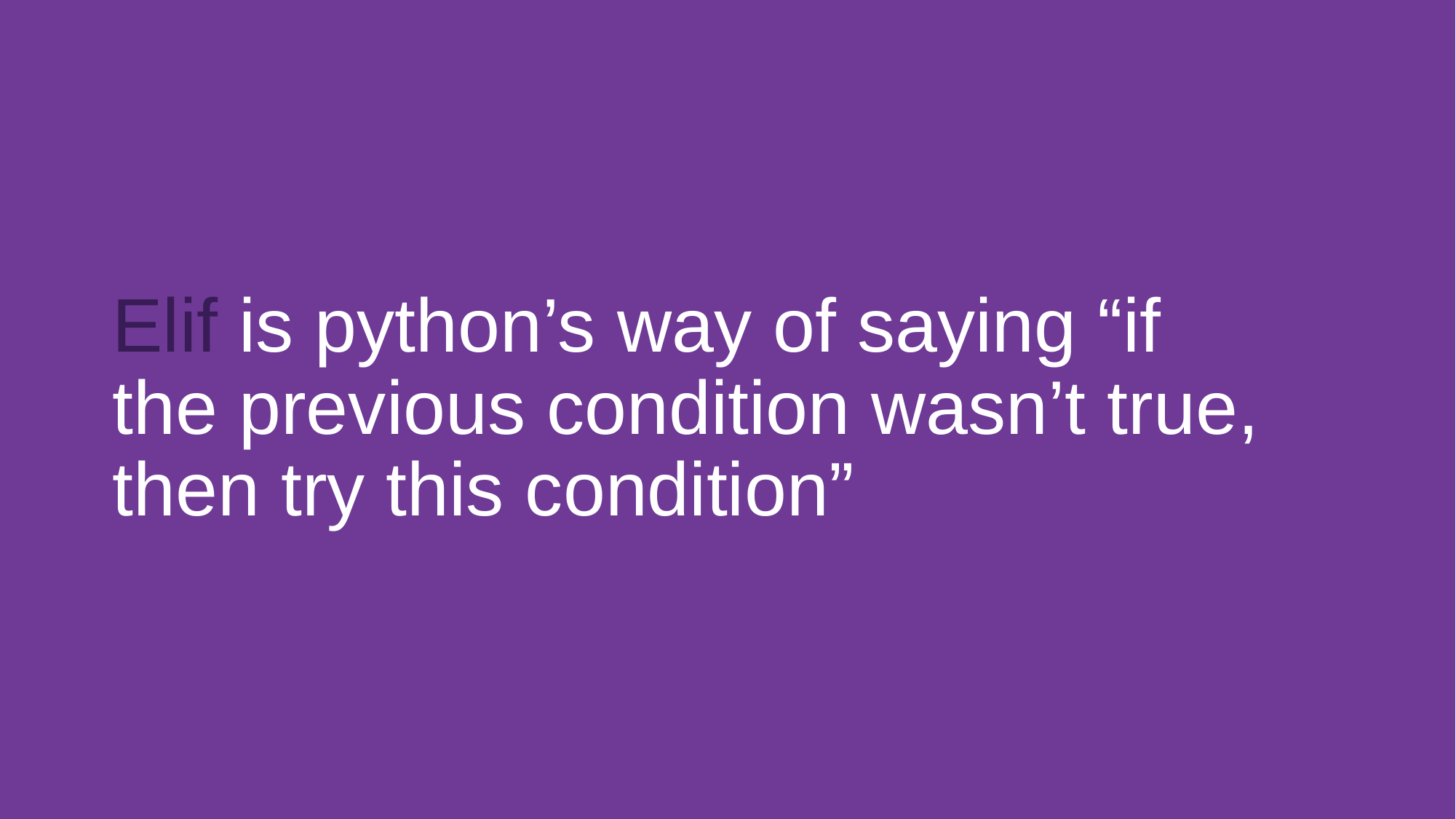

Elif is python’s way of saying “if the previous condition wasn’t true, then try this condition”